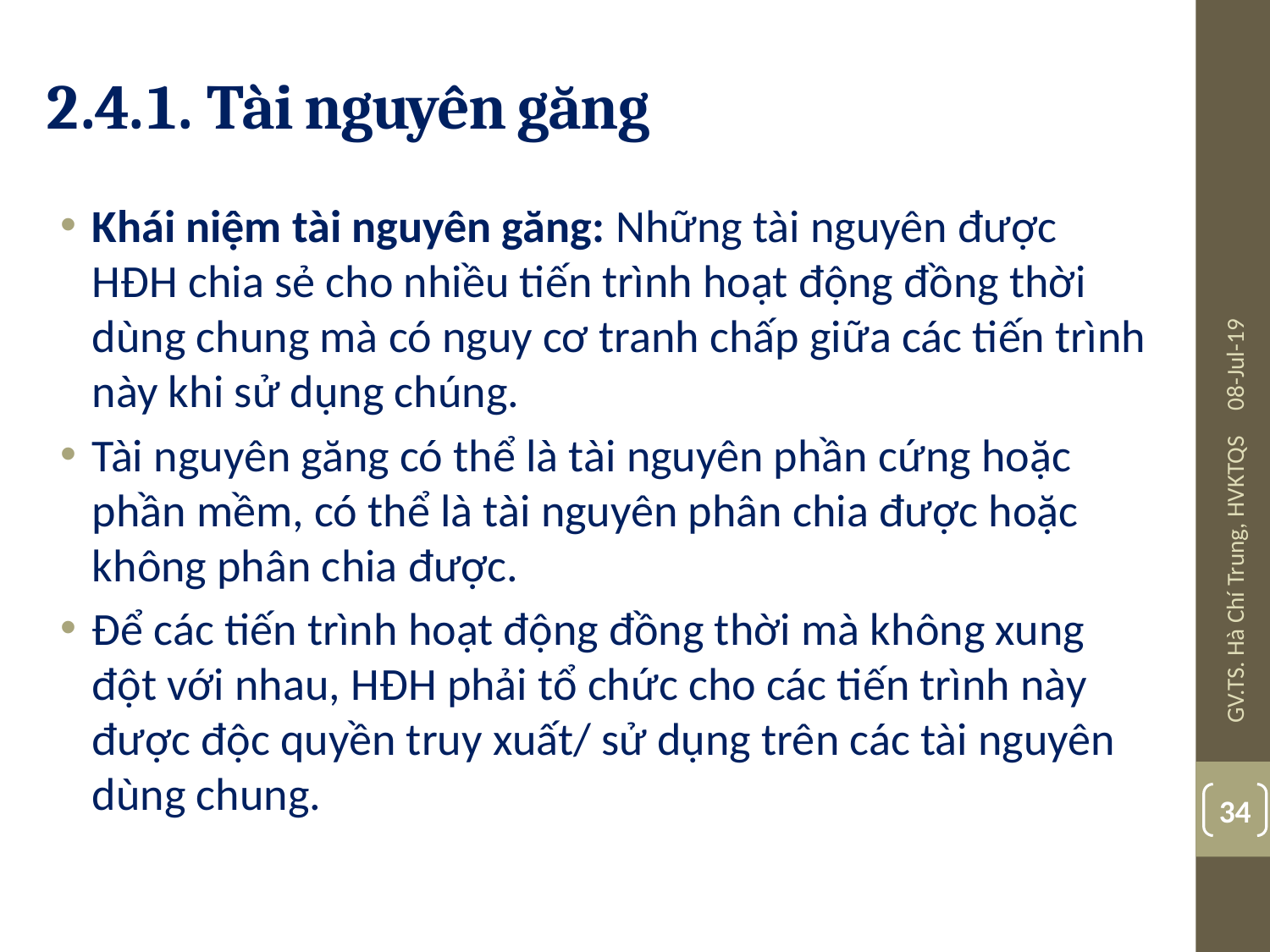

# 2.4.1. Tài nguyên găng
Khái niệm tài nguyên găng: Những tài nguyên được HĐH chia sẻ cho nhiều tiến trình hoạt động đồng thời dùng chung mà có nguy cơ tranh chấp giữa các tiến trình này khi sử dụng chúng.
Tài nguyên găng có thể là tài nguyên phần cứng hoặc phần mềm, có thể là tài nguyên phân chia được hoặc không phân chia được.
Để các tiến trình hoạt động đồng thời mà không xung đột với nhau, HĐH phải tổ chức cho các tiến trình này được độc quyền truy xuất/ sử dụng trên các tài nguyên dùng chung.

08-Jul-19
GV.TS. Hà Chí Trung, HVKTQS
34